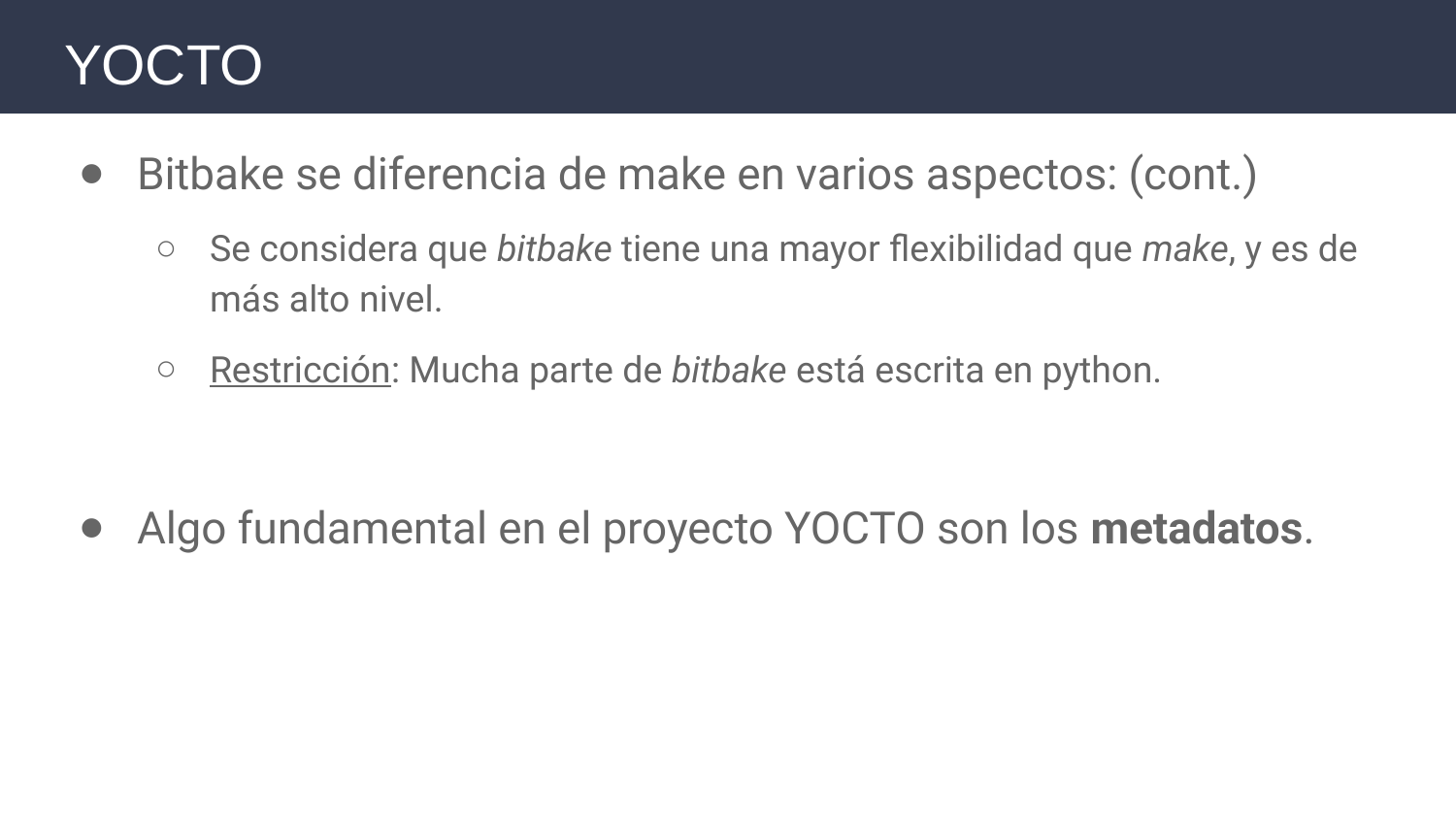

# YOCTO

Bitbake se diferencia de make en varios aspectos: (cont.)
Se considera que bitbake tiene una mayor flexibilidad que make, y es de más alto nivel.
Restricción: Mucha parte de bitbake está escrita en python.

Algo fundamental en el proyecto YOCTO son los metadatos.